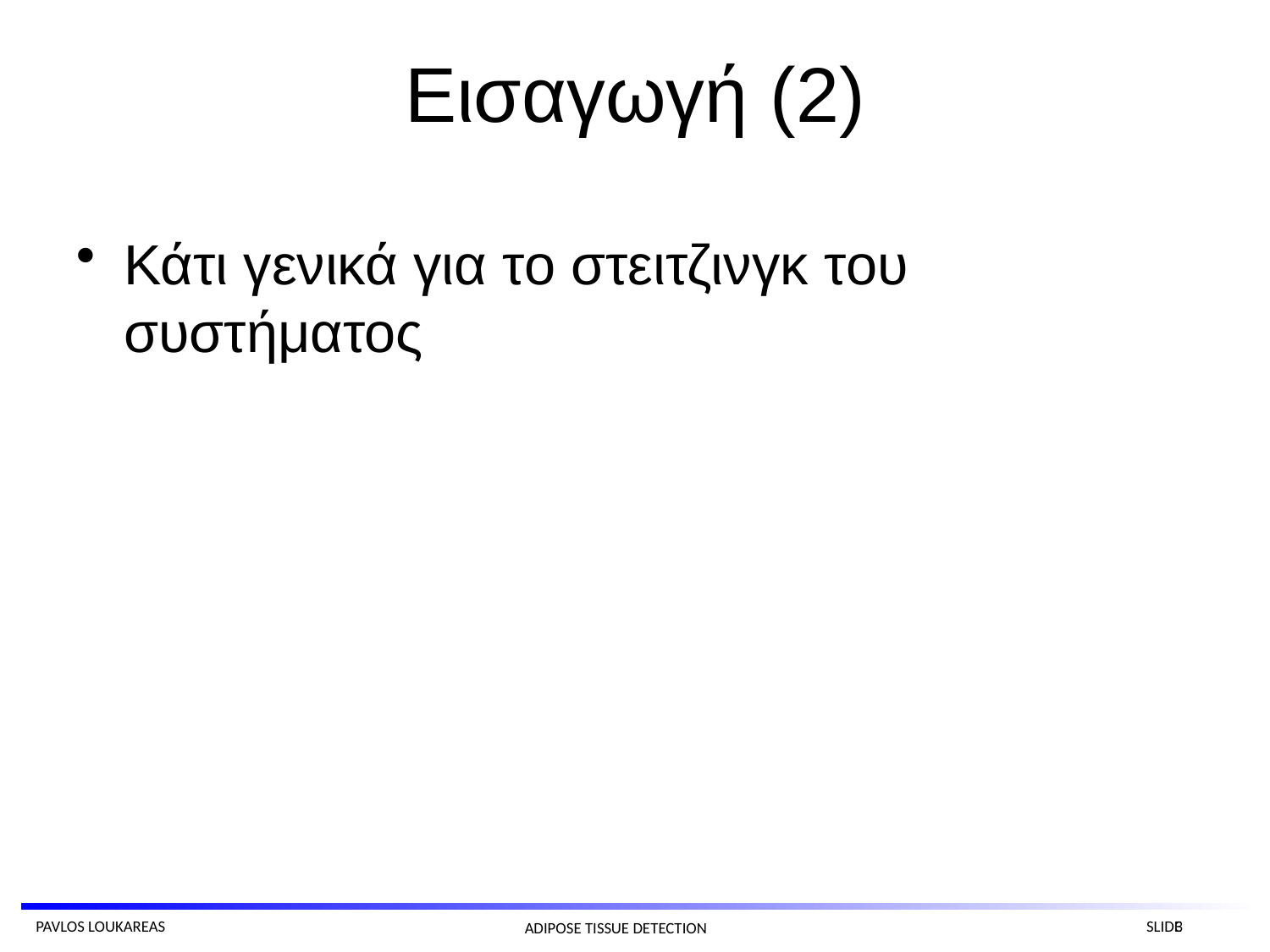

# Εισαγωγή (2)
Κάτι γενικά για το στειτζινγκ του συστήματος